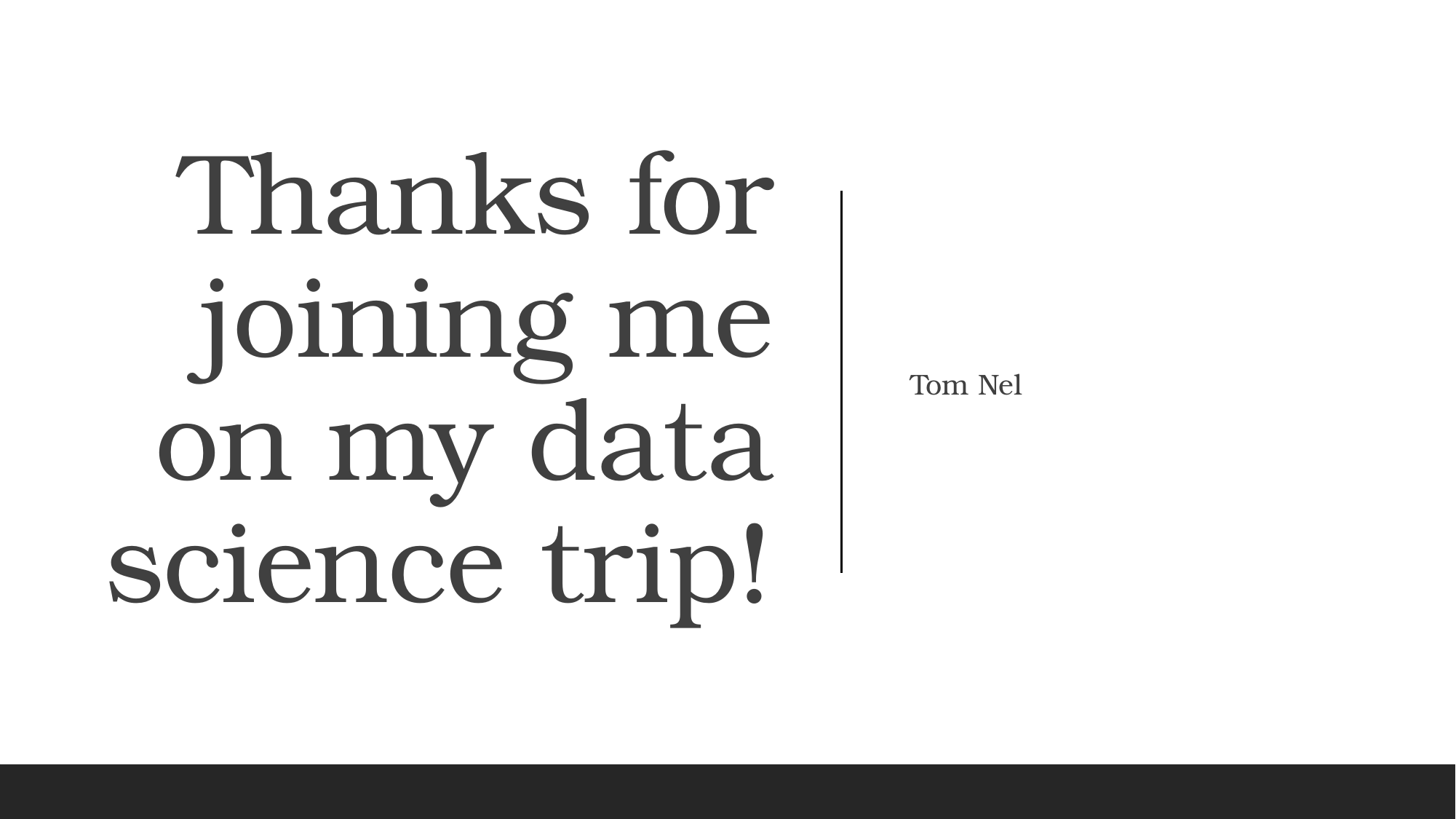

Tom Nel
# Thanks for joining me on my data science trip!